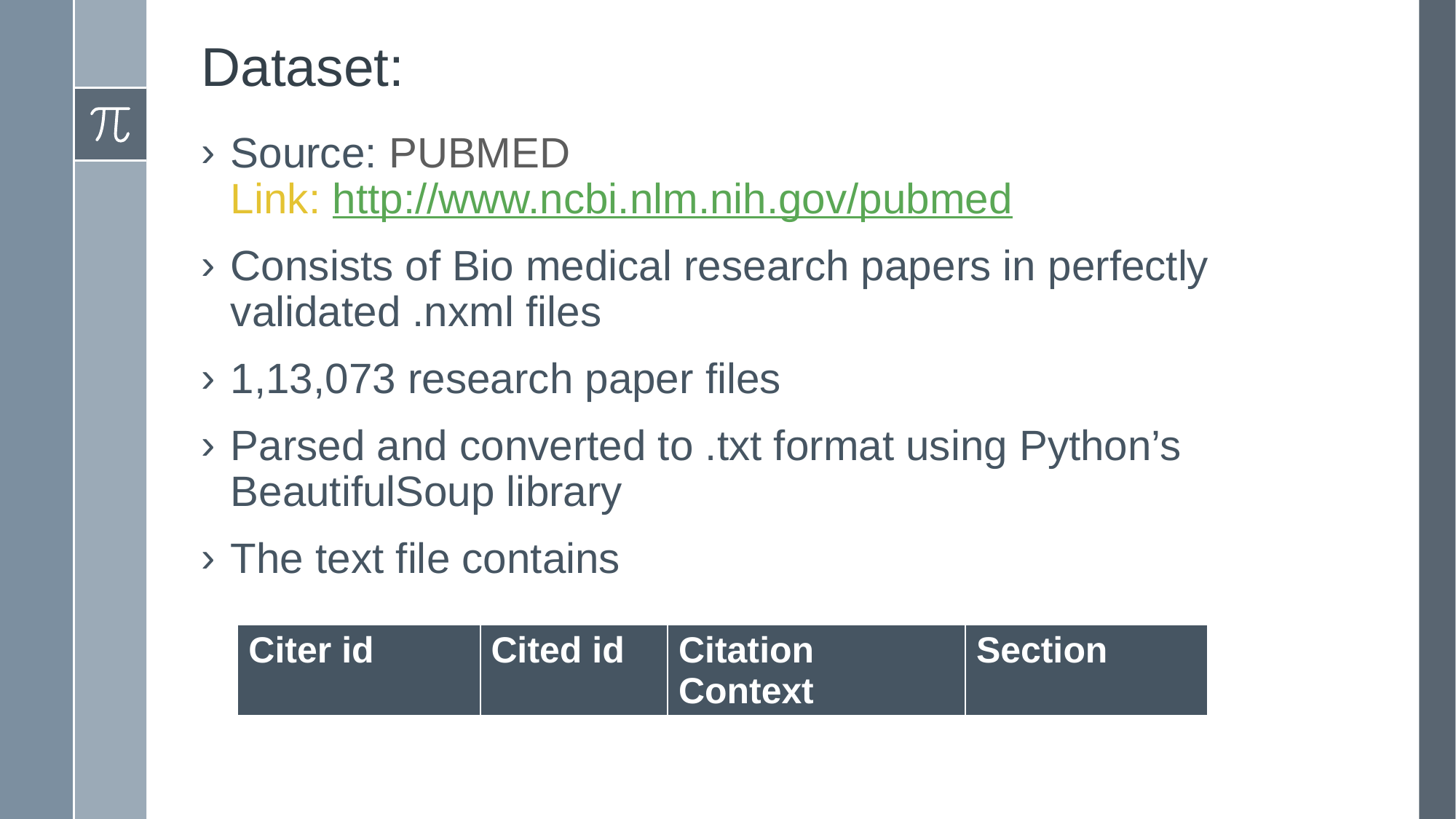

# Dataset:
Source: PUBMED
Link: http://www.ncbi.nlm.nih.gov/pubmed
Consists of Bio medical research papers in perfectly validated .nxml files
1,13,073 research paper files
Parsed and converted to .txt format using Python’s BeautifulSoup library
The text file contains

| Citer id | Cited id | Citation Context | Section |
| --- | --- | --- | --- |